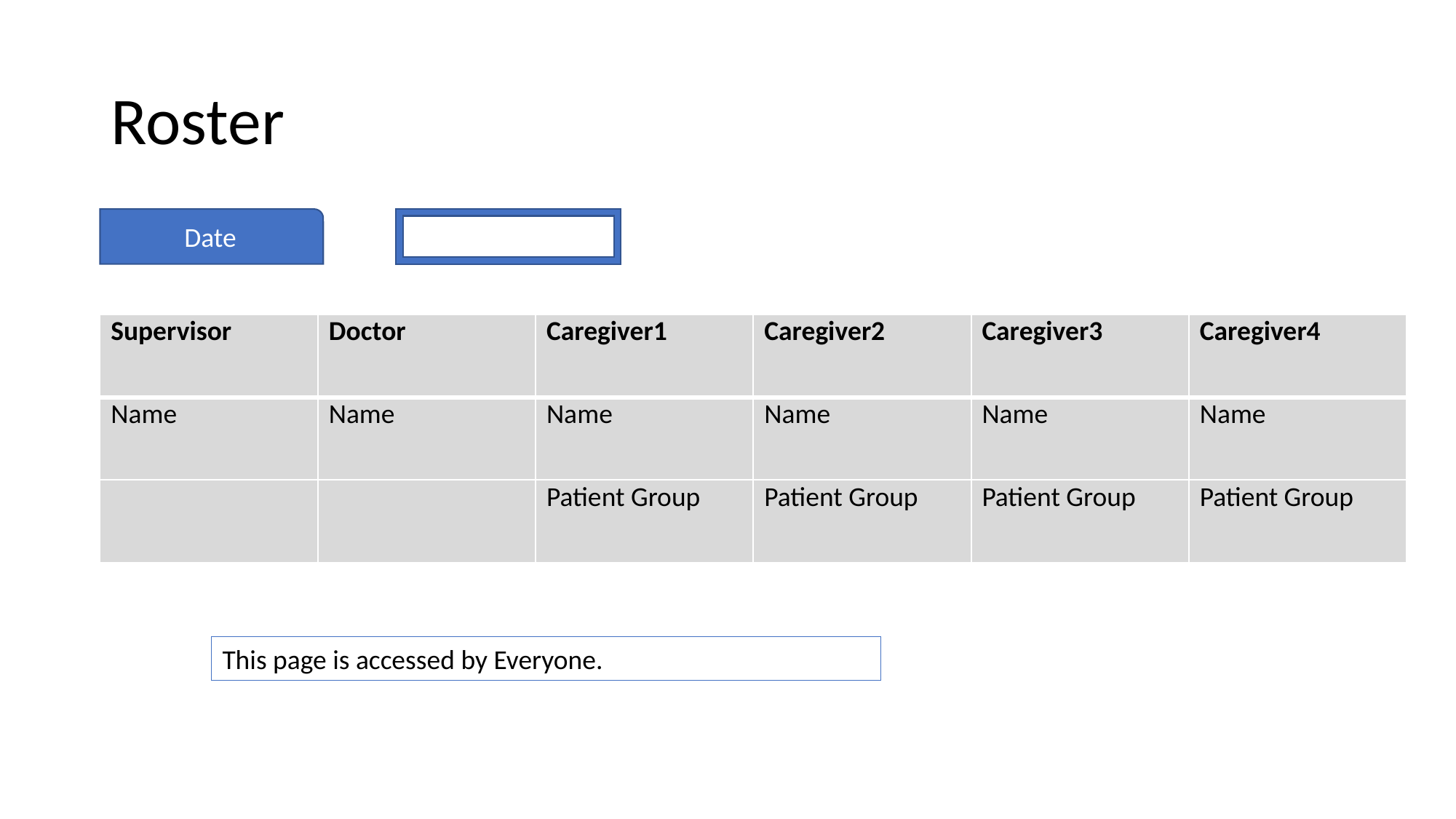

# Roster
Date

| Supervisor | Doctor | Caregiver1 | Caregiver2 | Caregiver3 | Caregiver4 |
| --- | --- | --- | --- | --- | --- |
| Name | Name | Name | Name | Name | Name |
|  |  | Patient Group | Patient Group | Patient Group | Patient Group |
This page is accessed by Everyone.